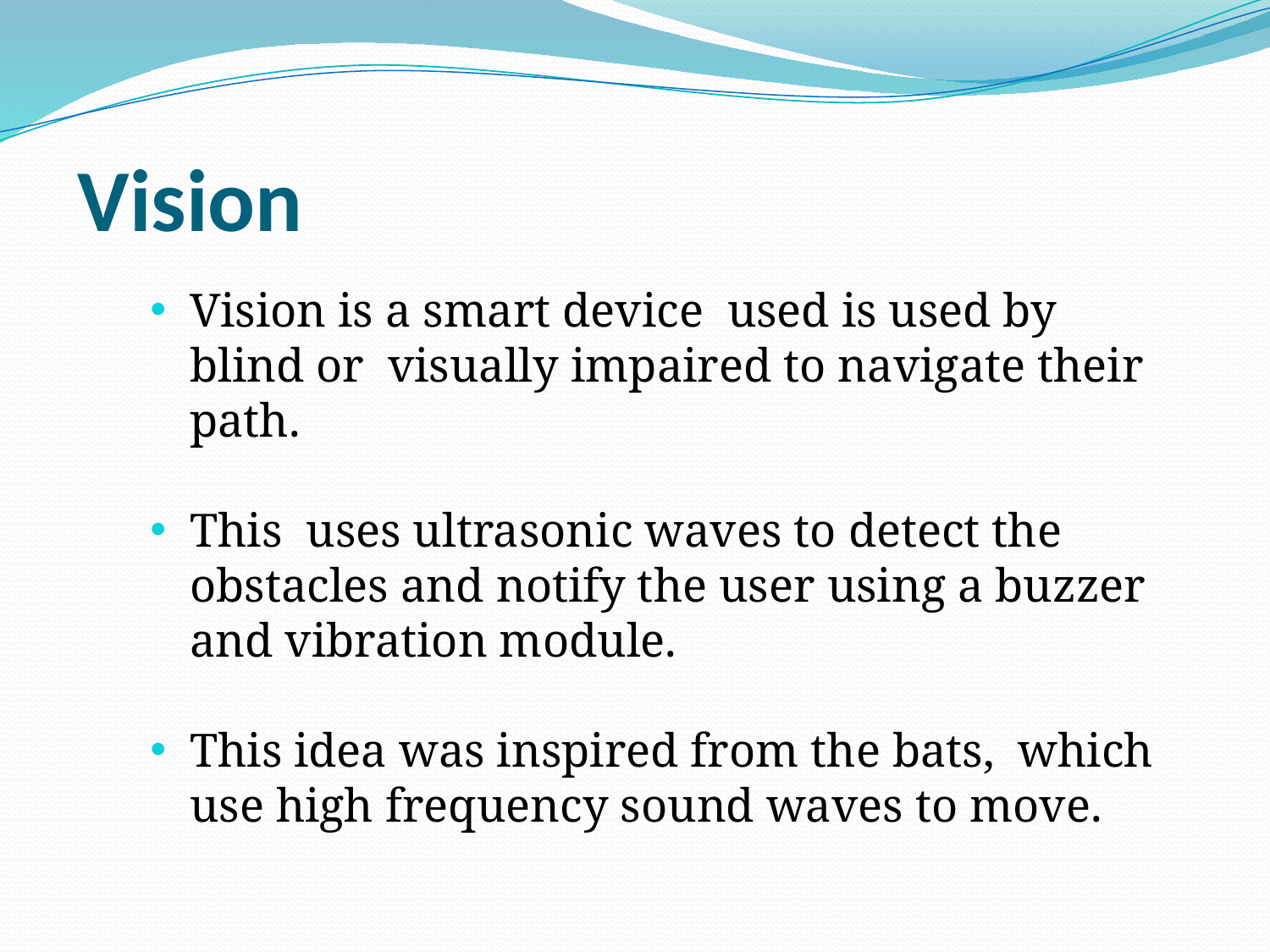

Vision
Vision is a smart device  used is used by blind or  visually impaired to navigate their path.

This  uses ultrasonic waves to detect the obstacles and notify the user using a buzzer  and vibration module.

This idea was inspired from the bats,  which use high frequency sound waves to move.